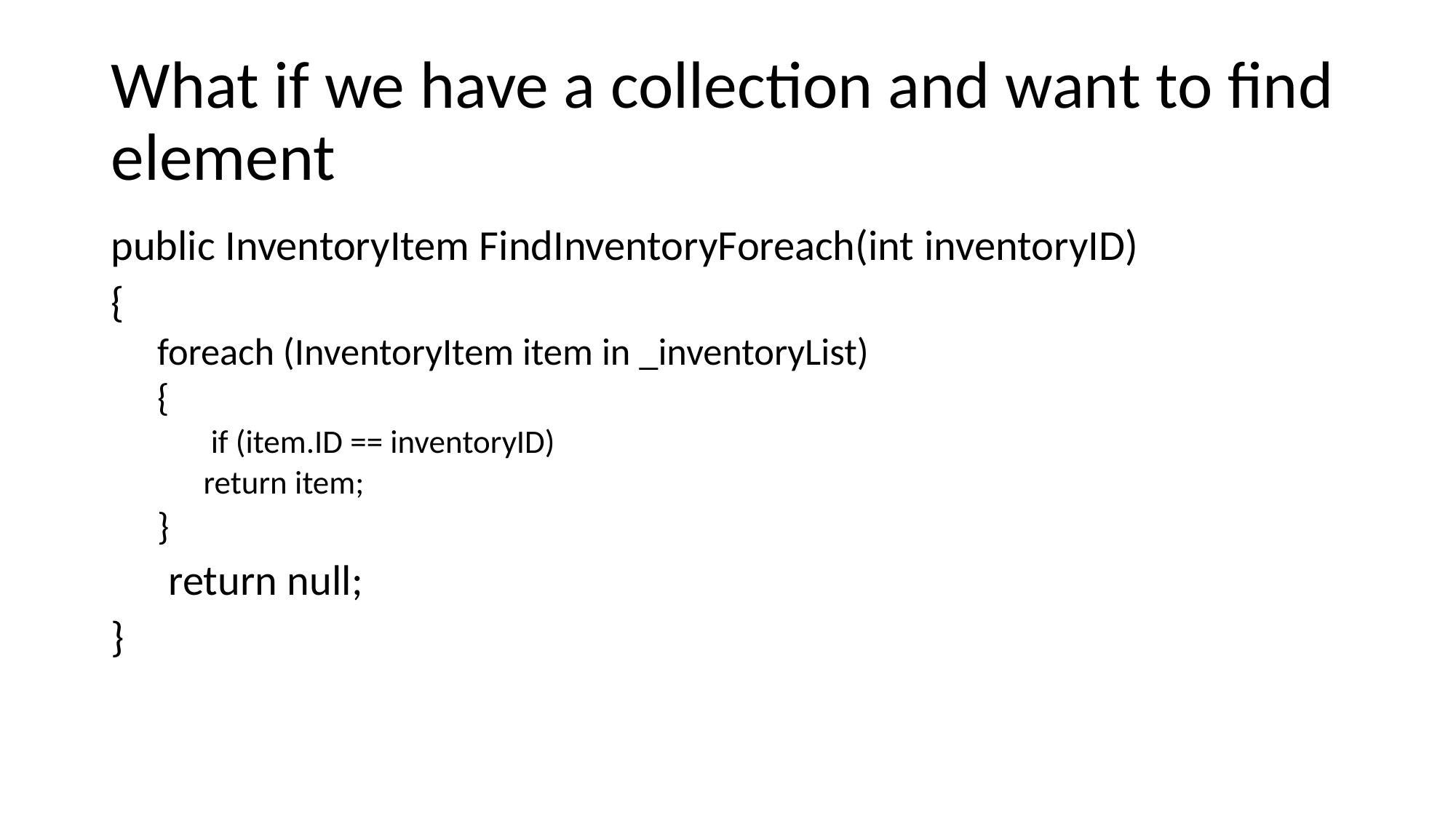

# What if we have a collection and want to find element
public InventoryItem FindInventoryForeach(int inventoryID)
{
foreach (InventoryItem item in _inventoryList)
{
 if (item.ID == inventoryID)
	return item;
}
      return null;
}